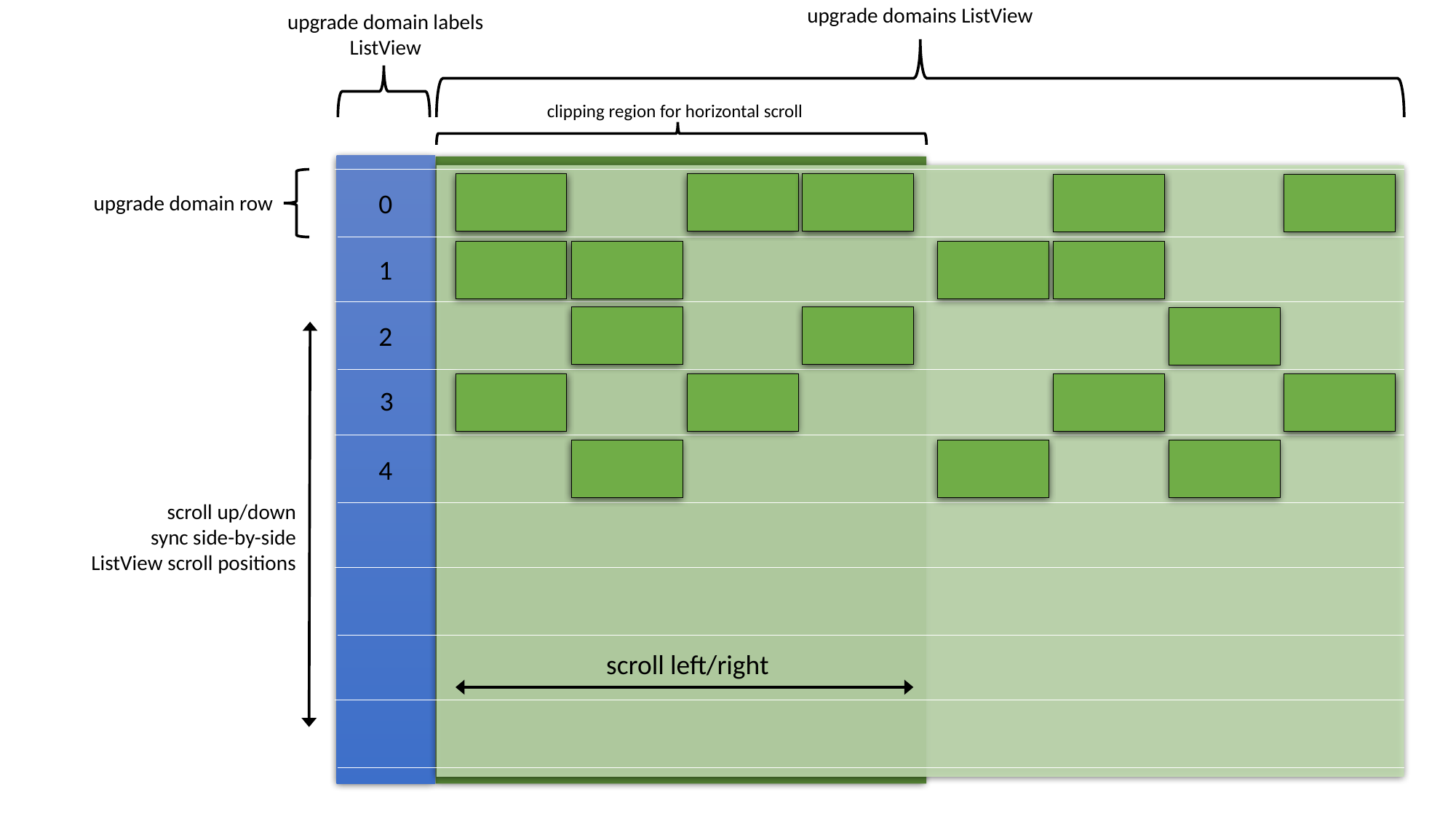

upgrade domains ListView
upgrade domain labels
ListView

clipping region for horizontal scroll

0
upgrade domain row

1

2

3

4
scroll up/down
sync side-by-side
ListView scroll positions
scroll left/right